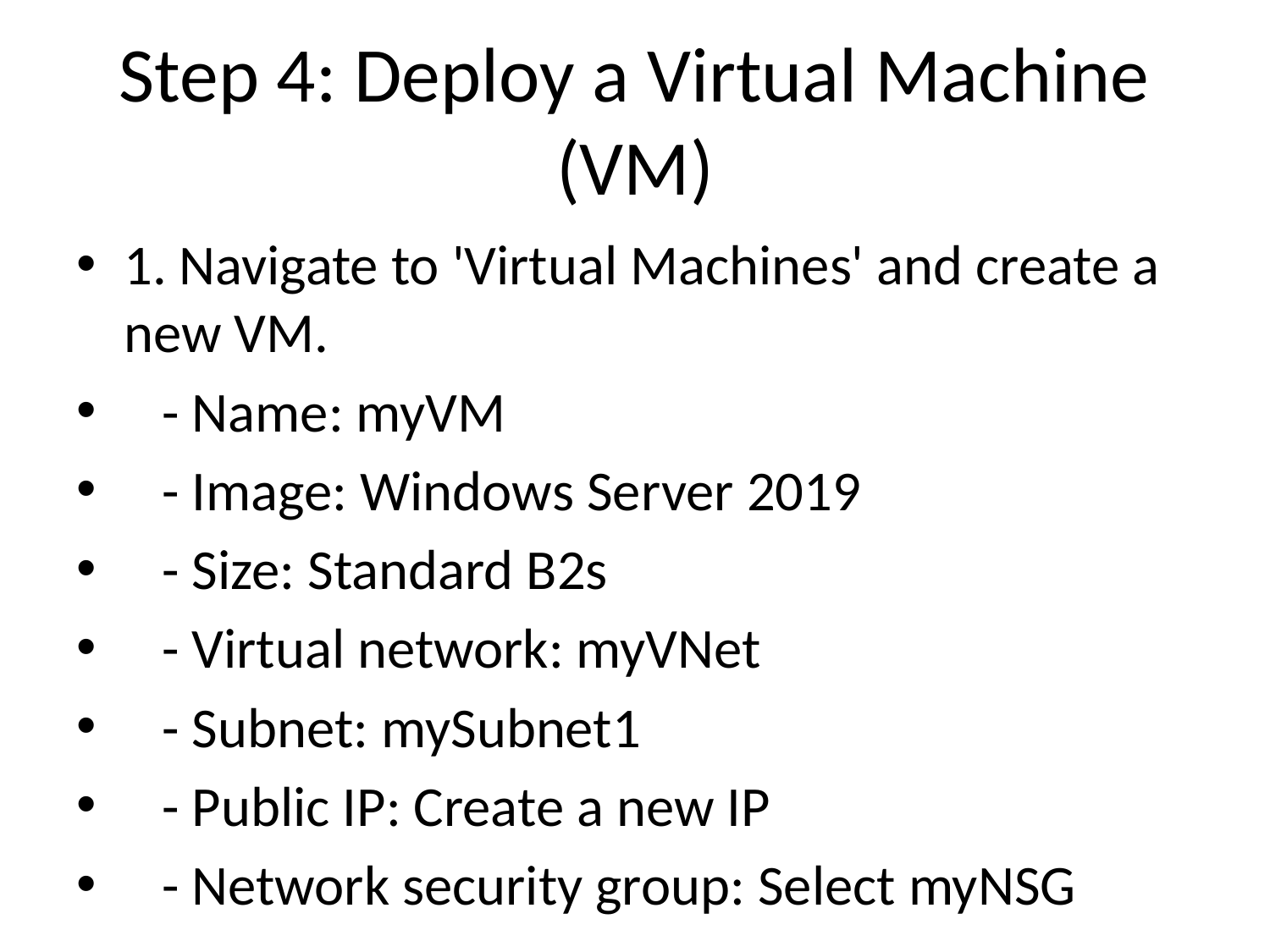

# Step 4: Deploy a Virtual Machine (VM)
1. Navigate to 'Virtual Machines' and create a new VM.
   - Name: myVM
   - Image: Windows Server 2019
   - Size: Standard B2s
   - Virtual network: myVNet
   - Subnet: mySubnet1
   - Public IP: Create a new IP
   - Network security group: Select myNSG